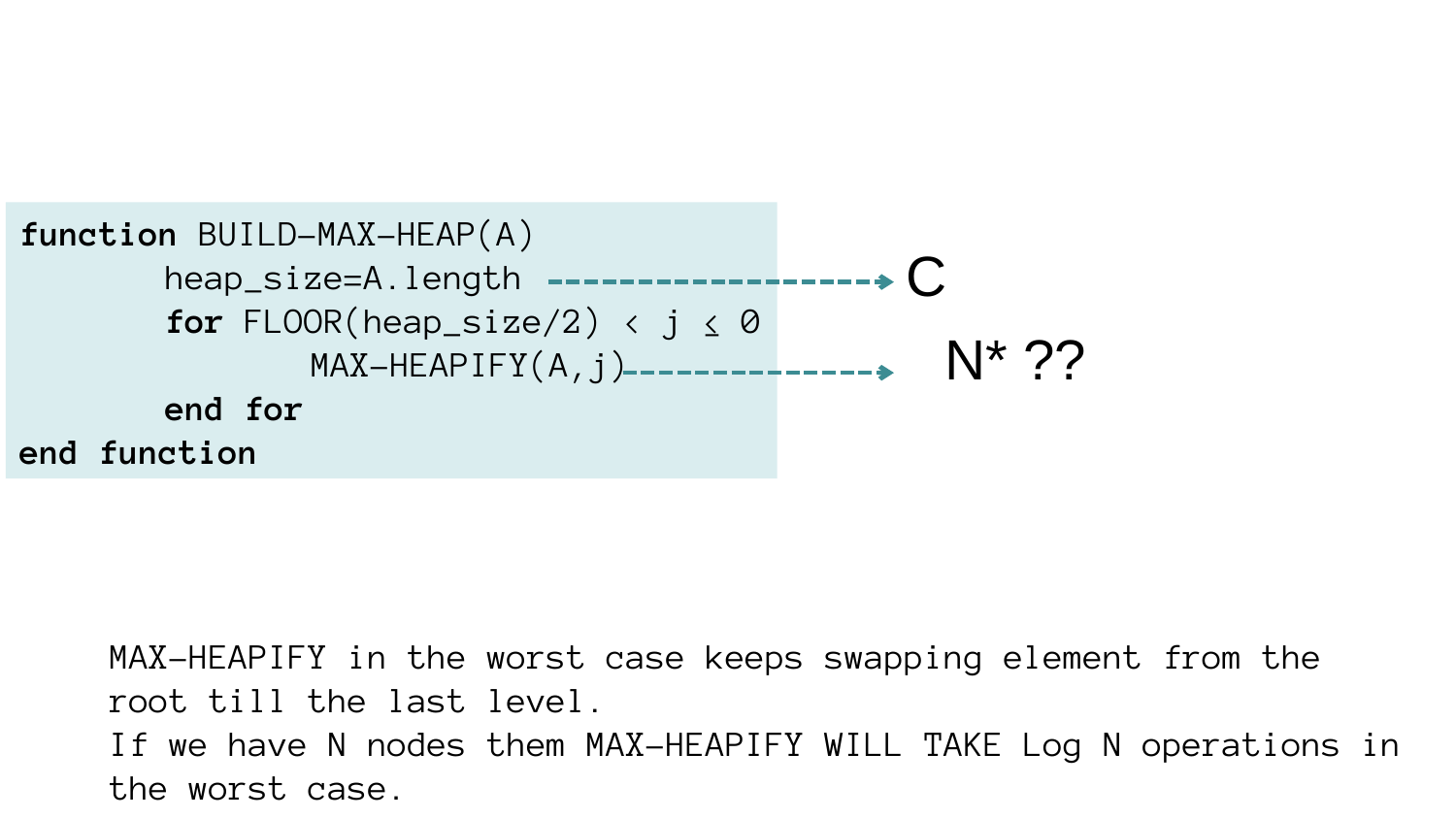

function BUILD-MAX-HEAP(A)
	heap_size=A.length
	for FLOOR(heap_size/2) < j ≤ 0
		MAX-HEAPIFY(A,j)
	end for
end function
C
N* ??
MAX-HEAPIFY in the worst case keeps swapping element from the root till the last level.
If we have N nodes them MAX-HEAPIFY WILL TAKE Log N operations in the worst case.